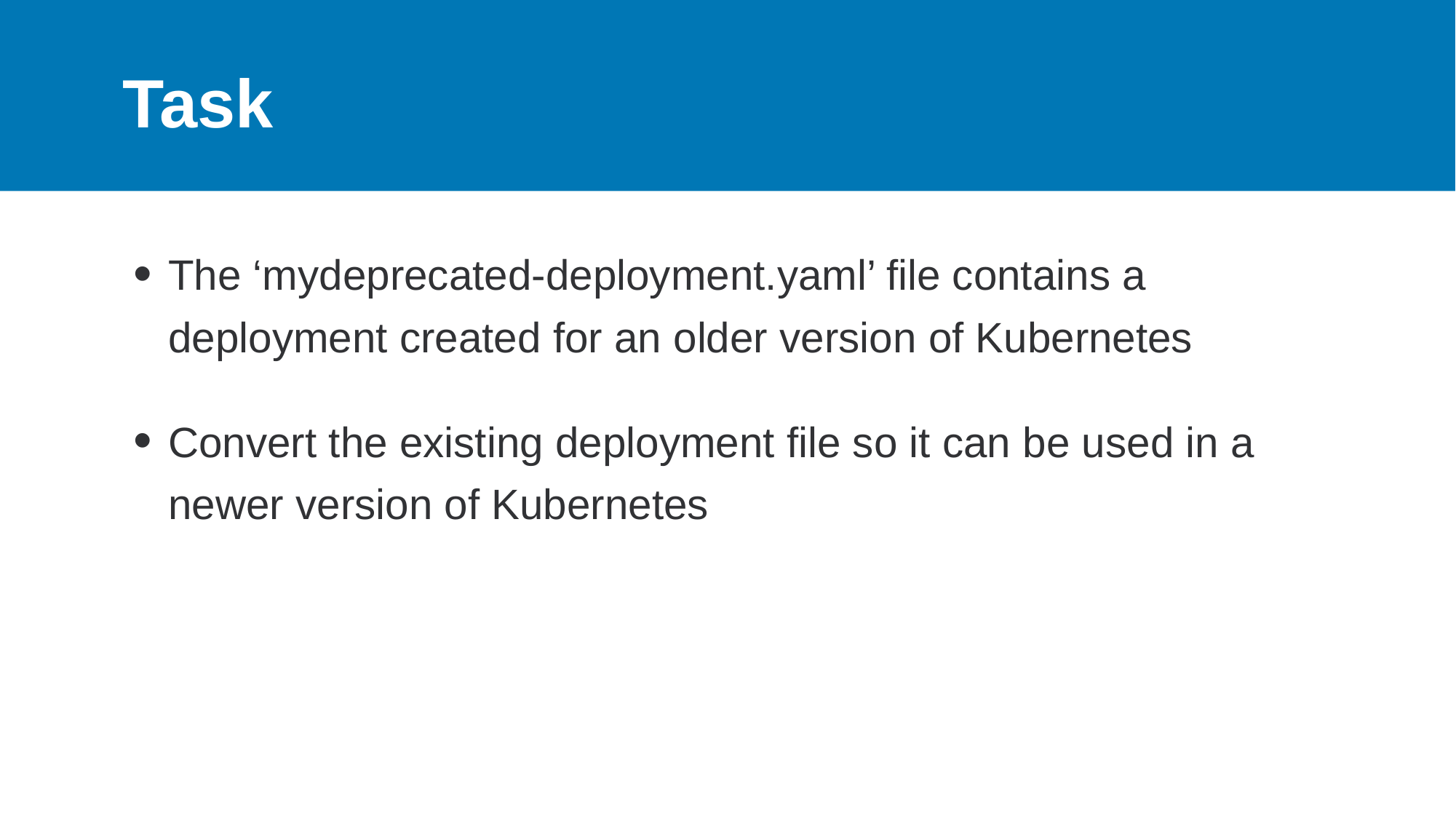

# Task
The ‘mydeprecated-deployment.yaml’ file contains a deployment created for an older version of Kubernetes
Convert the existing deployment file so it can be used in a newer version of Kubernetes